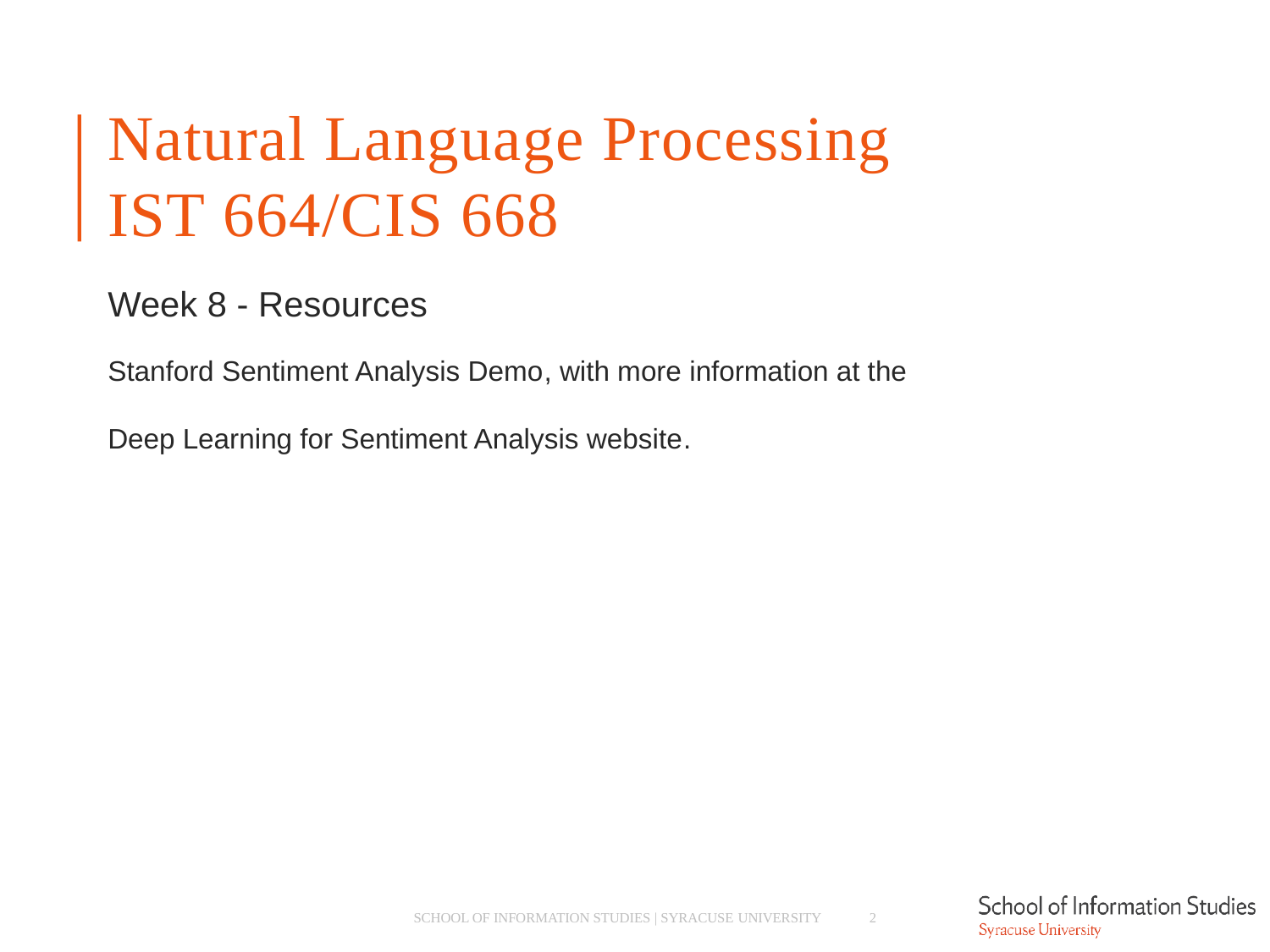

# Natural Language Processing IST 664/CIS 668
Week 8 - Resources

Stanford Sentiment Analysis Demo, with more information at the

Deep Learning for Sentiment Analysis website.

SCHOOL OF INFORMATION STUDIES | SYRACUSE UNIVERSITY
2